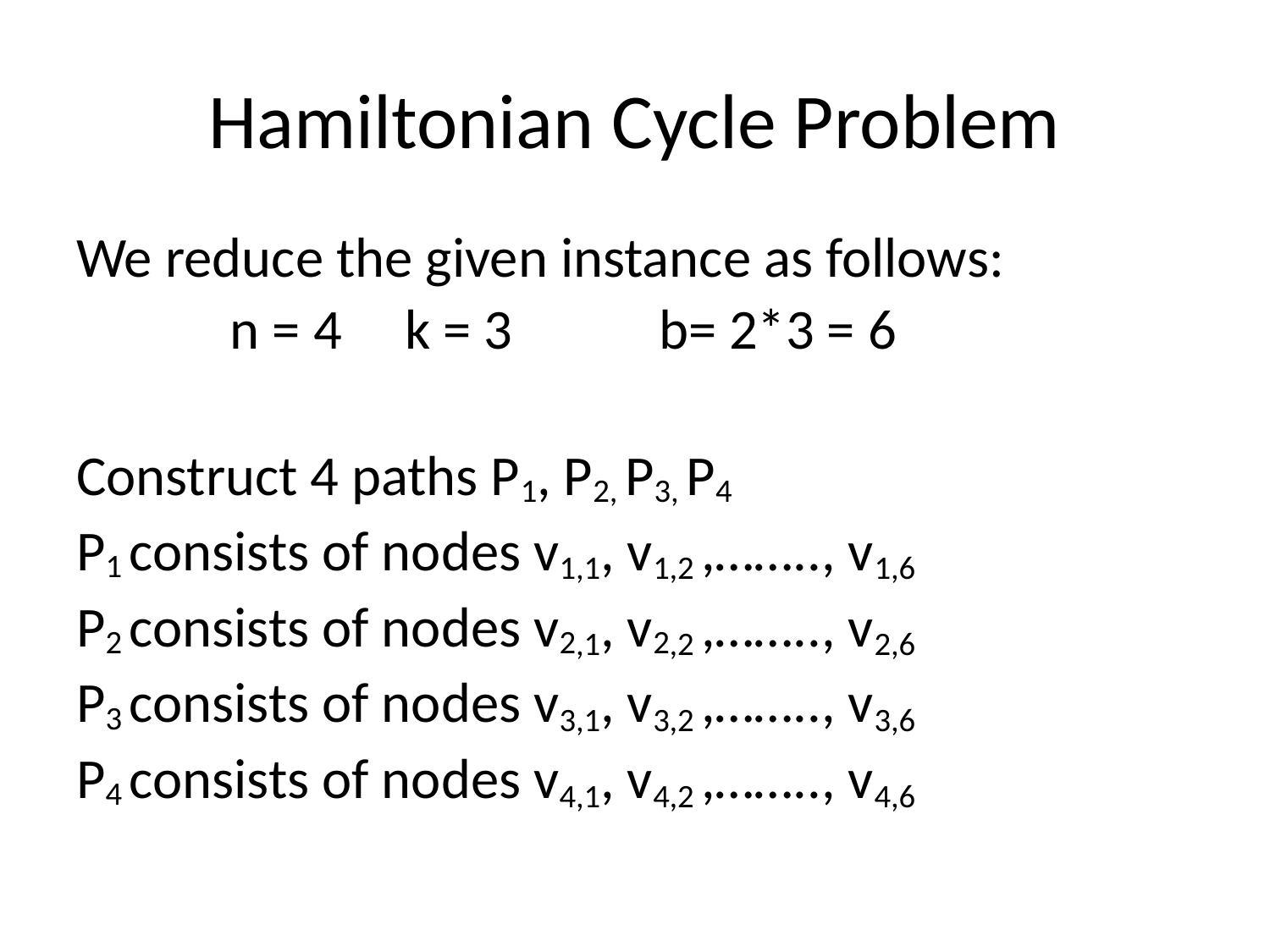

# Hamiltonian Cycle Problem
We reduce the given instance as follows:
n = 4	k = 3		b= 2*3 = 6

Construct 4 paths P1, P2, P3, P4
P1 consists of nodes v1,1, v1,2 ,…….., v1,6
P2 consists of nodes v2,1, v2,2 ,…….., v2,6
P3 consists of nodes v3,1, v3,2 ,…….., v3,6
P4 consists of nodes v4,1, v4,2 ,…….., v4,6